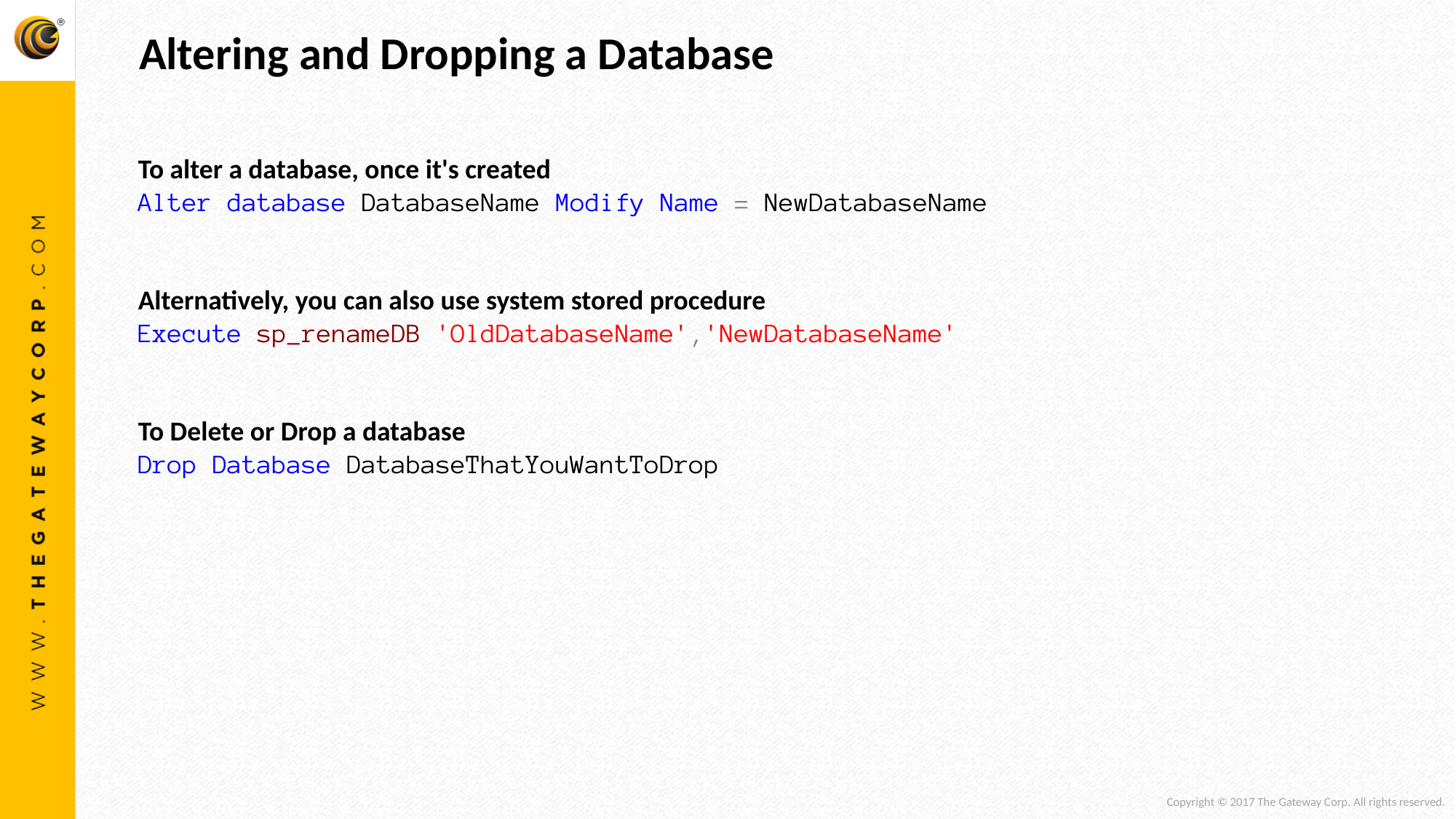

Altering and Dropping a Database
To alter a database, once it's created 
Alter database DatabaseName Modify Name = NewDatabaseName
Alternatively, you can also use system stored procedure
Execute sp_renameDB 'OldDatabaseName','NewDatabaseName'
To Delete or Drop a database
Drop Database DatabaseThatYouWantToDrop